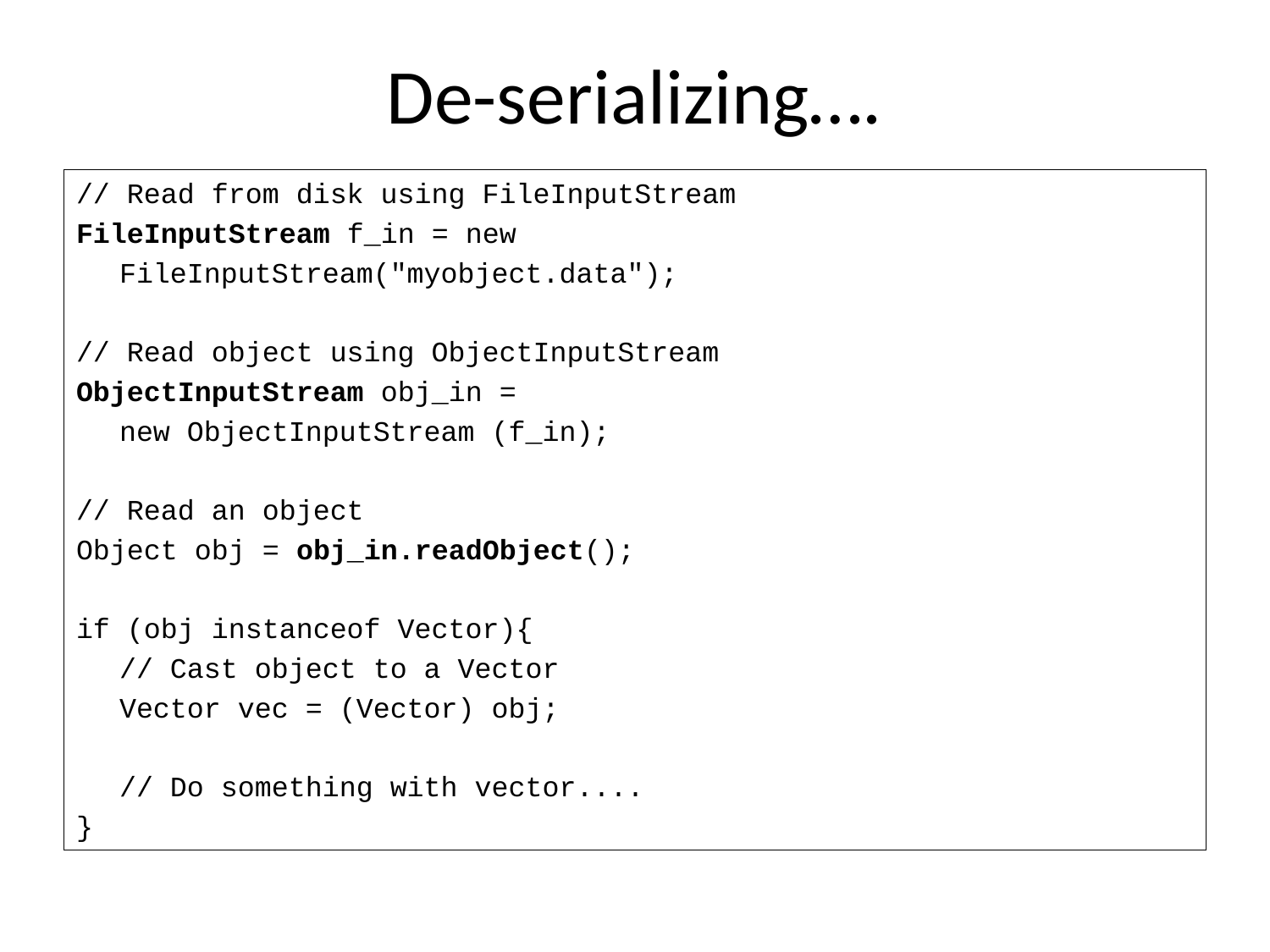

# De-serializing….
// Read from disk using FileInputStream
FileInputStream f_in = new
	FileInputStream("myobject.data");

// Read object using ObjectInputStream
ObjectInputStream obj_in =
	new ObjectInputStream (f_in);

// Read an object
Object obj = obj_in.readObject();

if (obj instanceof Vector){
	// Cast object to a Vector
	Vector vec = (Vector) obj;

	// Do something with vector....
}